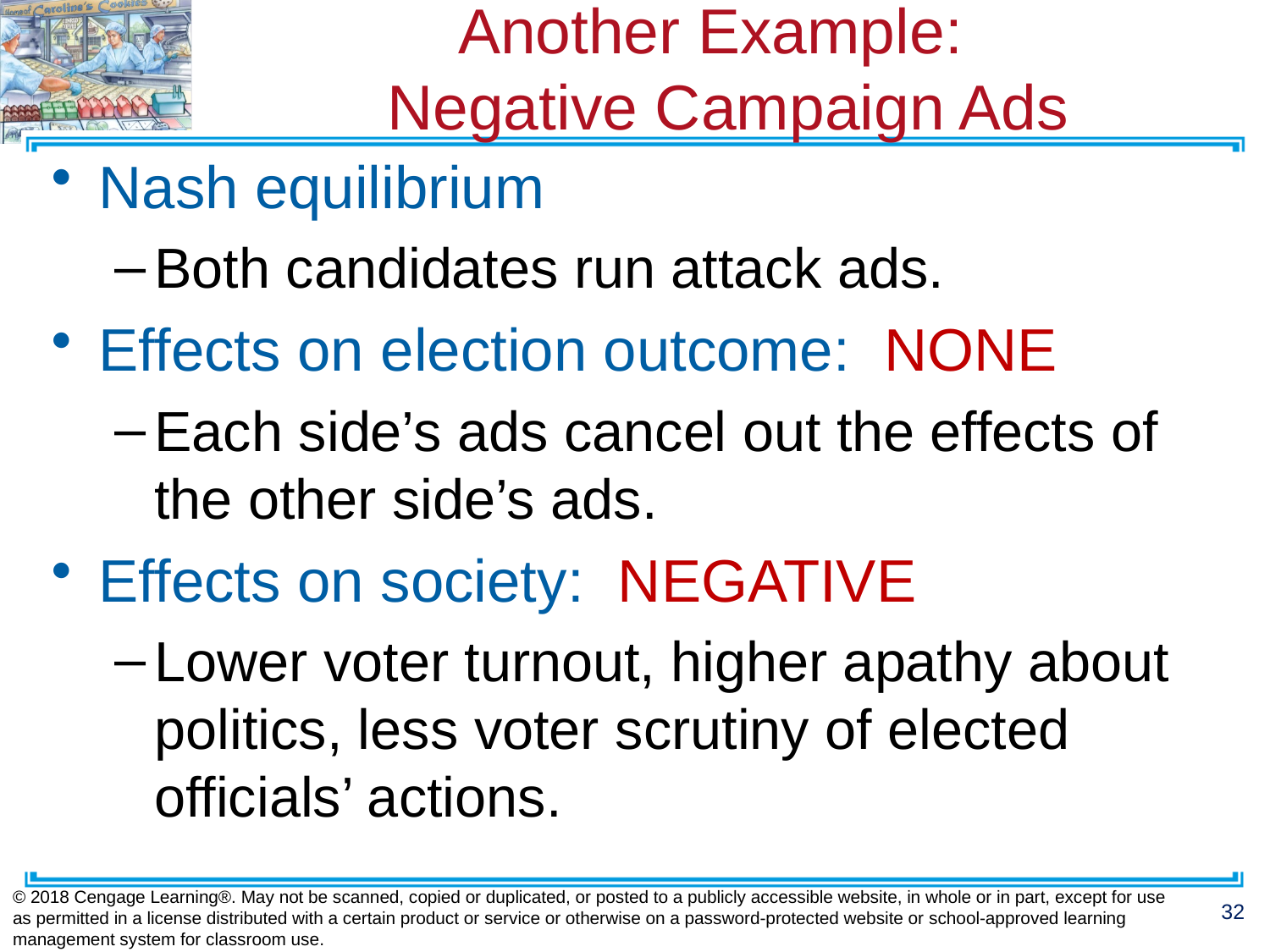

# Another Example: Negative Campaign Ads
Nash equilibrium
Both candidates run attack ads.
Effects on election outcome:  NONE
Each side’s ads cancel out the effects of the other side’s ads.
Effects on society:  NEGATIVE
Lower voter turnout, higher apathy about politics, less voter scrutiny of elected officials’ actions.
© 2018 Cengage Learning®. May not be scanned, copied or duplicated, or posted to a publicly accessible website, in whole or in part, except for use as permitted in a license distributed with a certain product or service or otherwise on a password-protected website or school-approved learning management system for classroom use.
32